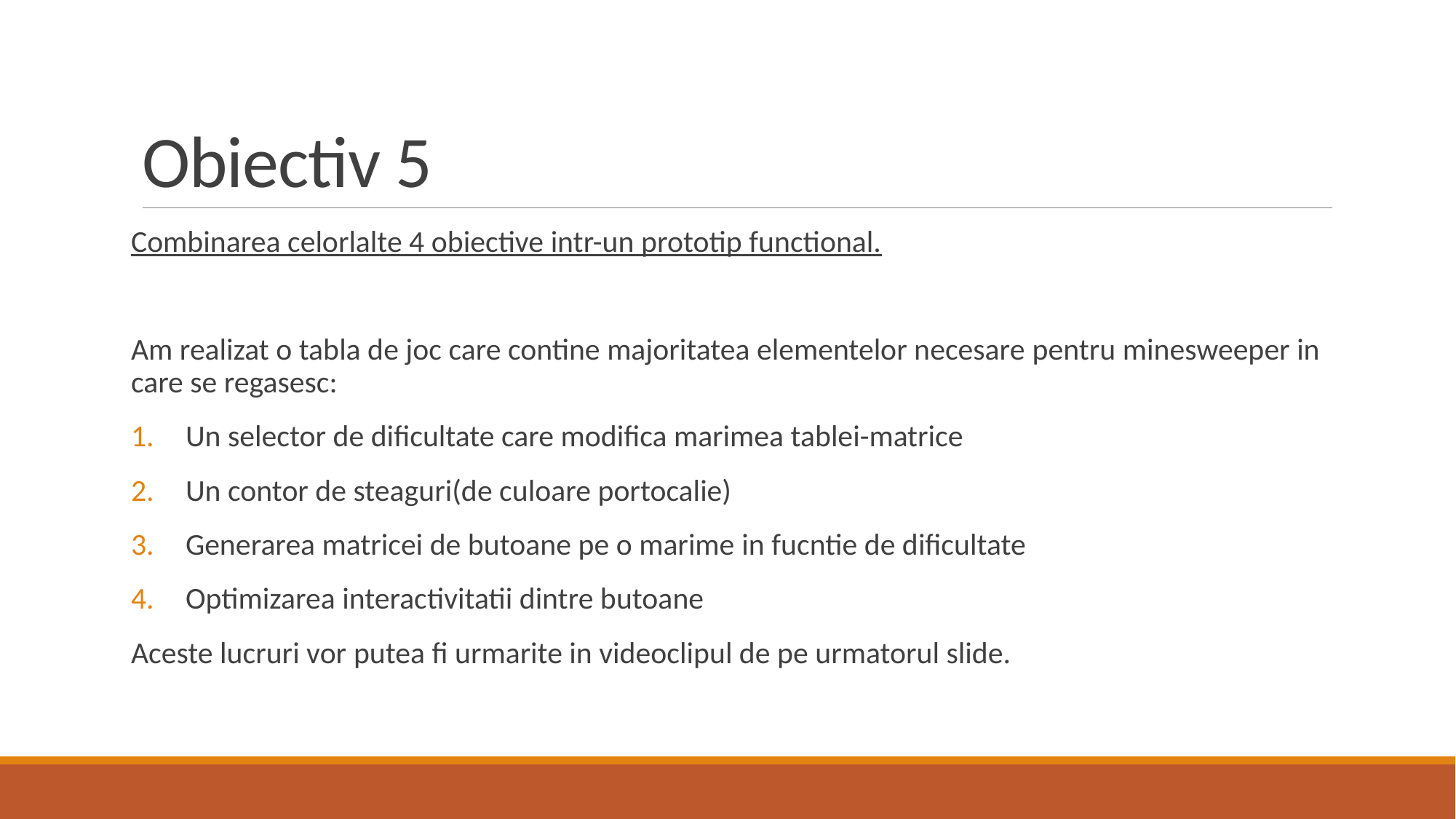

# Obiectiv 5
Combinarea celorlalte 4 obiective intr-un prototip functional.

Am realizat o tabla de joc care contine majoritatea elementelor necesare pentru minesweeper in care se regasesc:
Un selector de dificultate care modifica marimea tablei-matrice
Un contor de steaguri(de culoare portocalie)
Generarea matricei de butoane pe o marime in fucntie de dificultate
Optimizarea interactivitatii dintre butoane
Aceste lucruri vor putea fi urmarite in videoclipul de pe urmatorul slide.